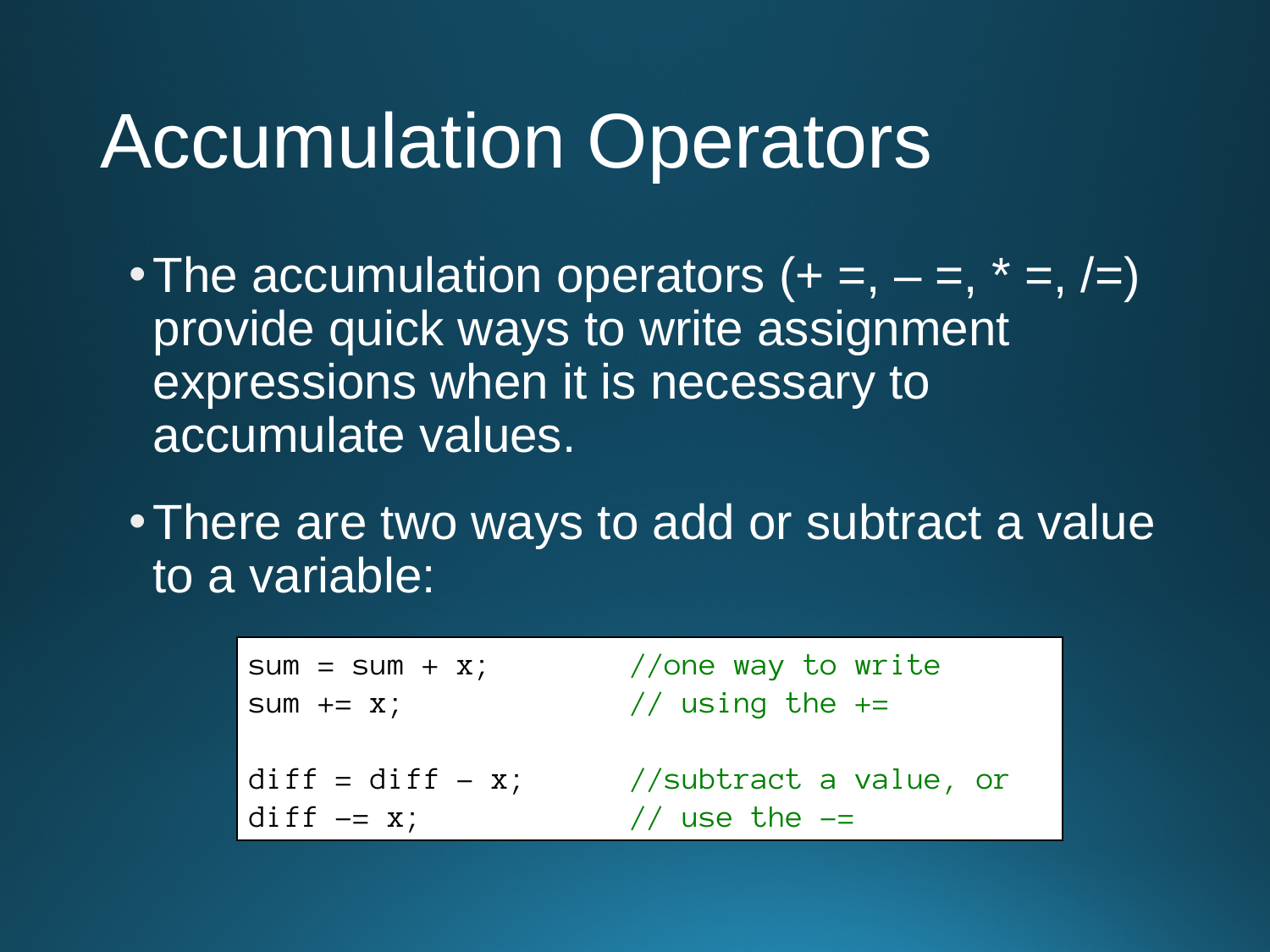

# Accumulation Operators
The accumulation operators (+ =, – =, * =, /=) provide quick ways to write assignment expressions when it is necessary to accumulate values.
There are two ways to add or subtract a value to a variable:
sum = sum + x;		//one way to write
sum += x;		// using the +=

diff = diff - x;	//subtract a value, or
diff -= x;		// use the -=